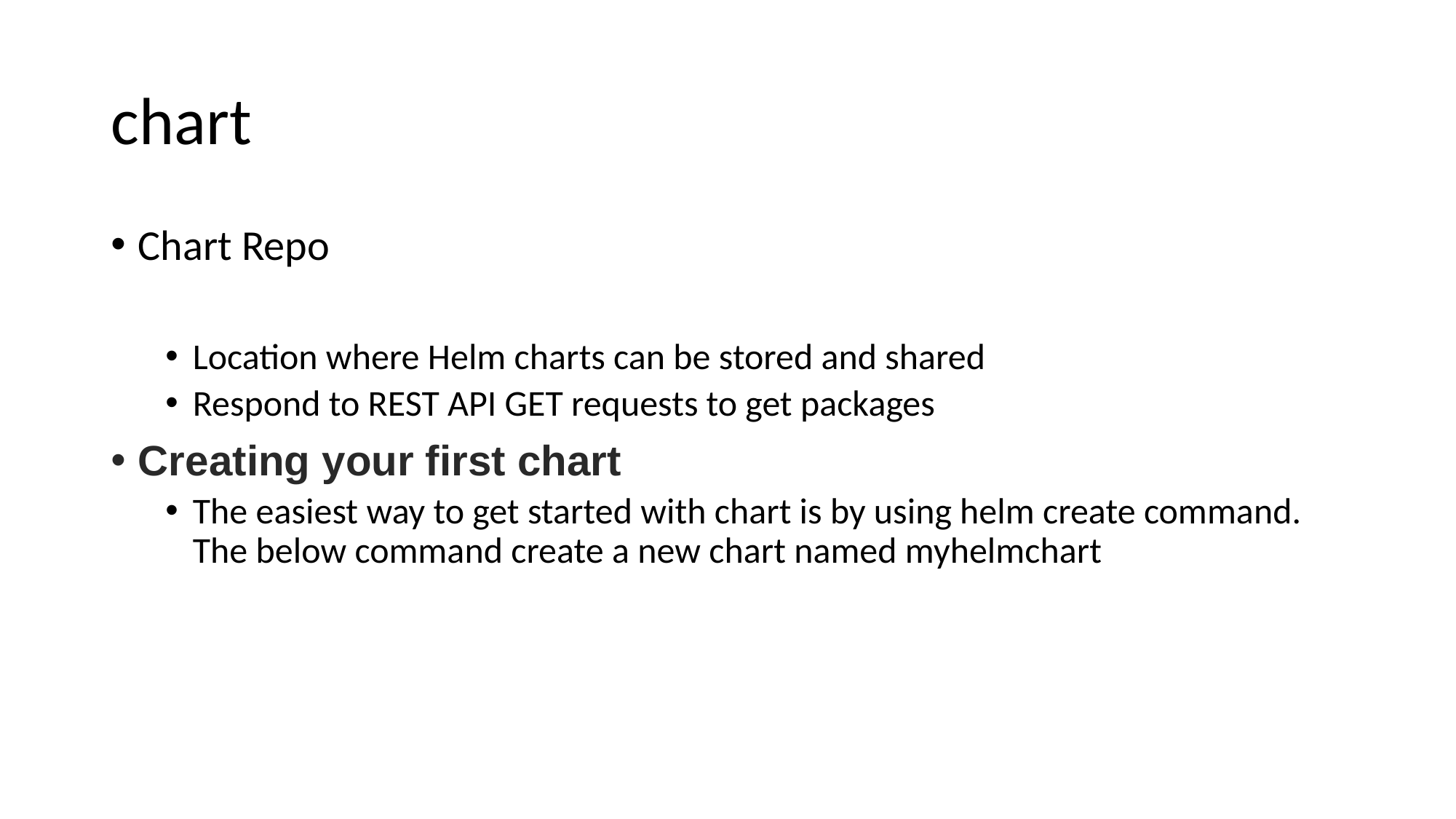

# chart
Chart Repo

Location where Helm charts can be stored and shared
Respond to REST API GET requests to get packages
Creating your first chart
The easiest way to get started with chart is by using helm create command. The below command create a new chart named myhelmchart